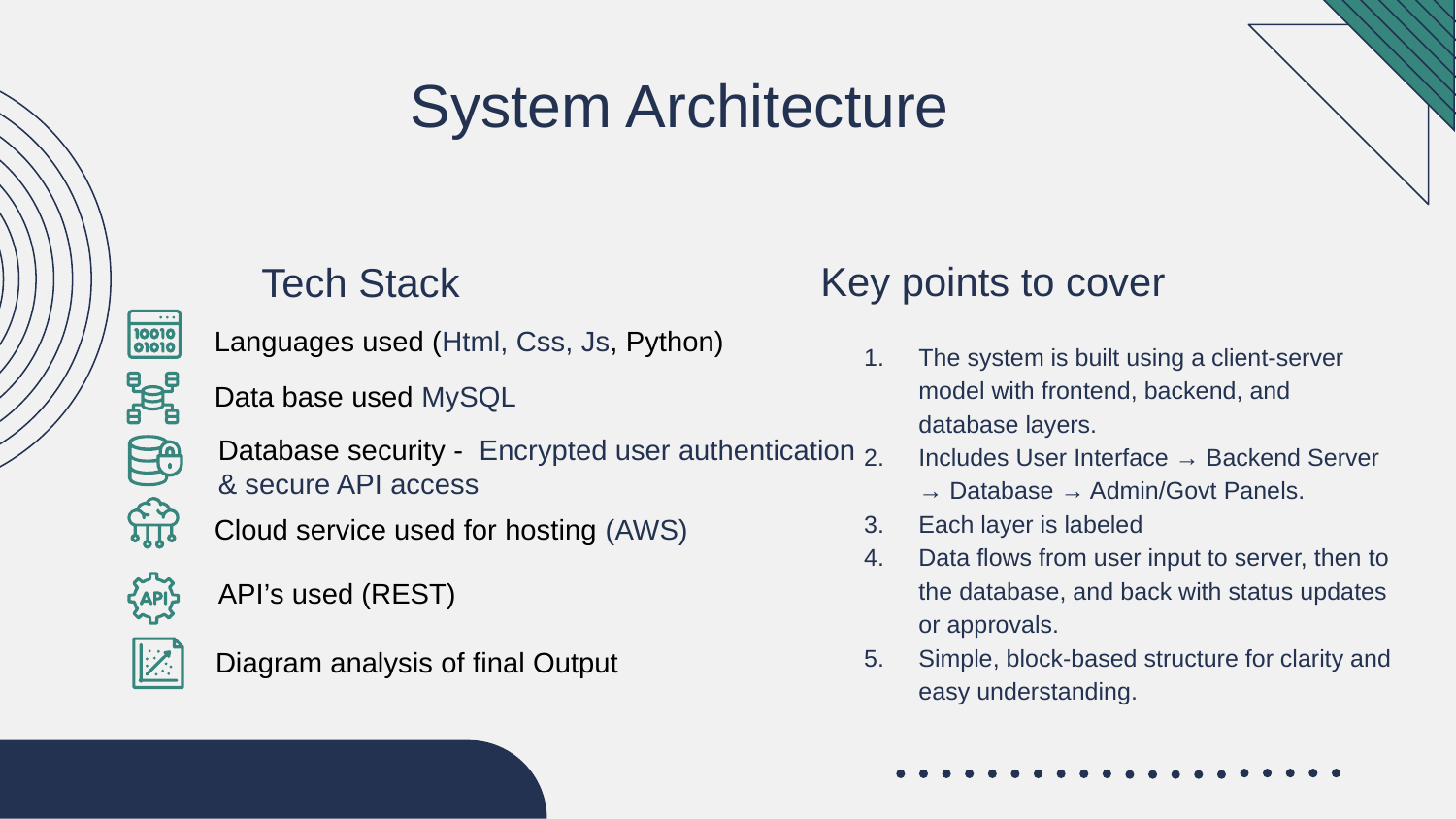

# System Architecture
Key points to cover
Tech Stack

Languages used (Html, Css, Js, Python)
The system is built using a client-server model with frontend, backend, and database layers.
Includes User Interface → Backend Server → Database → Admin/Govt Panels.
Each layer is labeled
Data flows from user input to server, then to the database, and back with status updates or approvals.
Simple, block-based structure for clarity and easy understanding.

Data base used MySQL

Database security -  Encrypted user authentication & secure API access

Cloud service used for hosting (AWS)
API’s used (REST)

Diagram analysis of final Output